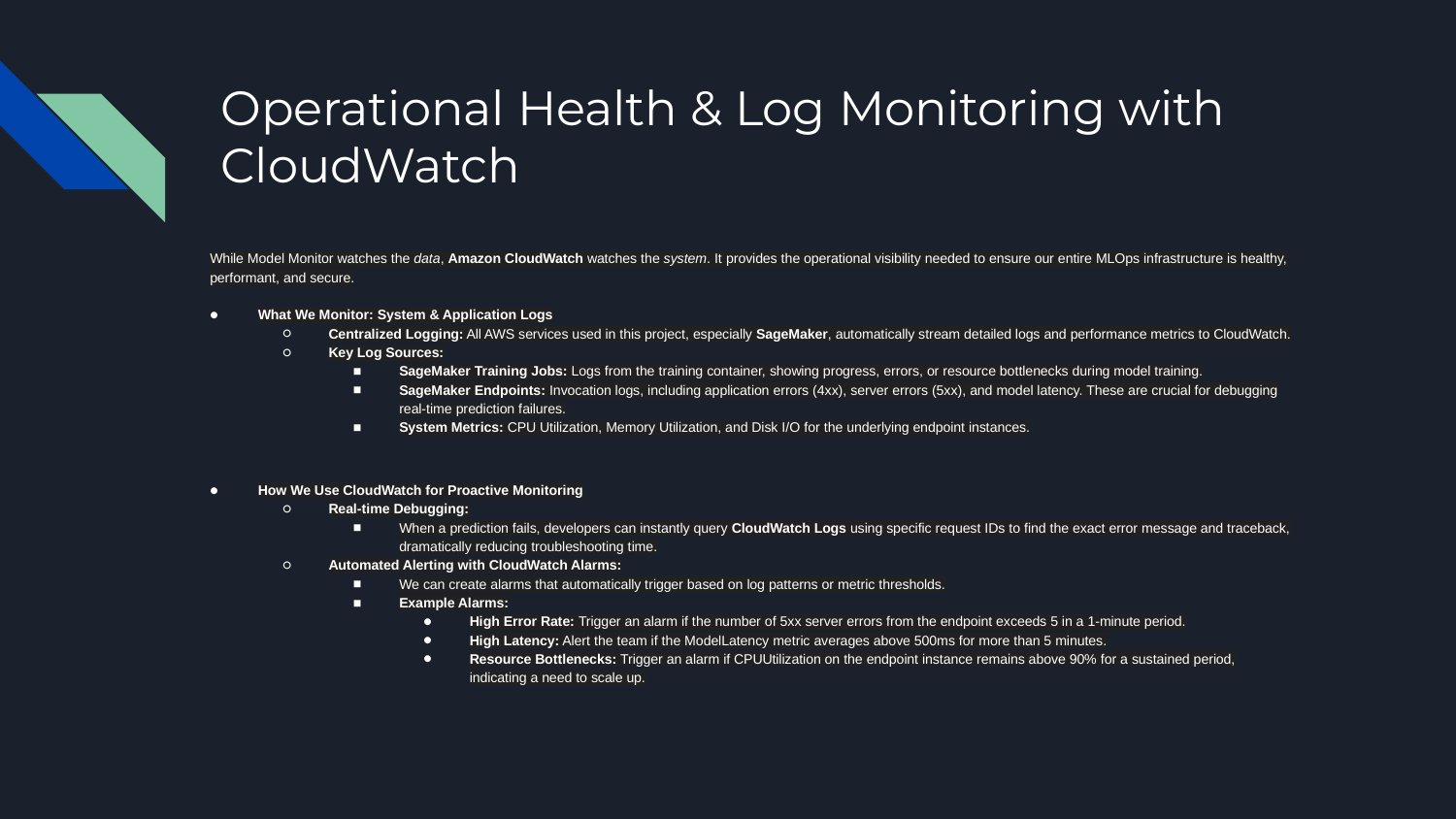

# Operational Health & Log Monitoring with CloudWatch
While Model Monitor watches the data, Amazon CloudWatch watches the system. It provides the operational visibility needed to ensure our entire MLOps infrastructure is healthy, performant, and secure.

What We Monitor: System & Application Logs
Centralized Logging: All AWS services used in this project, especially SageMaker, automatically stream detailed logs and performance metrics to CloudWatch.
Key Log Sources:
SageMaker Training Jobs: Logs from the training container, showing progress, errors, or resource bottlenecks during model training.
SageMaker Endpoints: Invocation logs, including application errors (4xx), server errors (5xx), and model latency. These are crucial for debugging real-time prediction failures.
System Metrics: CPU Utilization, Memory Utilization, and Disk I/O for the underlying endpoint instances.

How We Use CloudWatch for Proactive Monitoring
Real-time Debugging:
When a prediction fails, developers can instantly query CloudWatch Logs using specific request IDs to find the exact error message and traceback, dramatically reducing troubleshooting time.
Automated Alerting with CloudWatch Alarms:
We can create alarms that automatically trigger based on log patterns or metric thresholds.
Example Alarms:
High Error Rate: Trigger an alarm if the number of 5xx server errors from the endpoint exceeds 5 in a 1-minute period.
High Latency: Alert the team if the ModelLatency metric averages above 500ms for more than 5 minutes.
Resource Bottlenecks: Trigger an alarm if CPUUtilization on the endpoint instance remains above 90% for a sustained period, indicating a need to scale up.